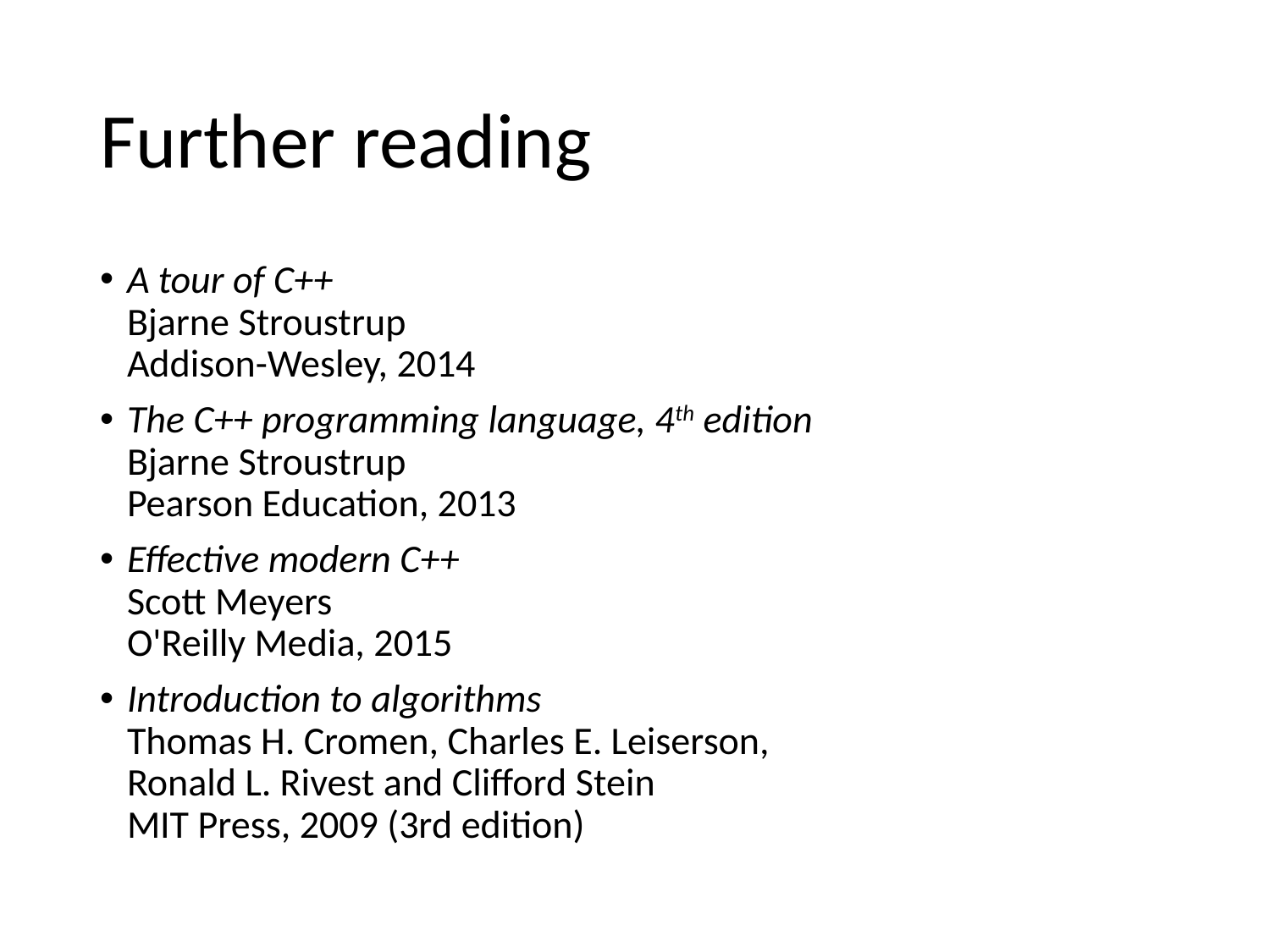

# Further reading
A tour of C++
Bjarne Stroustrup
Addison-Wesley, 2014
The C++ programming language, 4th edition
Bjarne Stroustrup
Pearson Education, 2013
Effective modern C++
Scott Meyers
O'Reilly Media, 2015
Introduction to algorithms
Thomas H. Cromen, Charles E. Leiserson,
Ronald L. Rivest and Clifford Stein
MIT Press, 2009 (3rd edition)